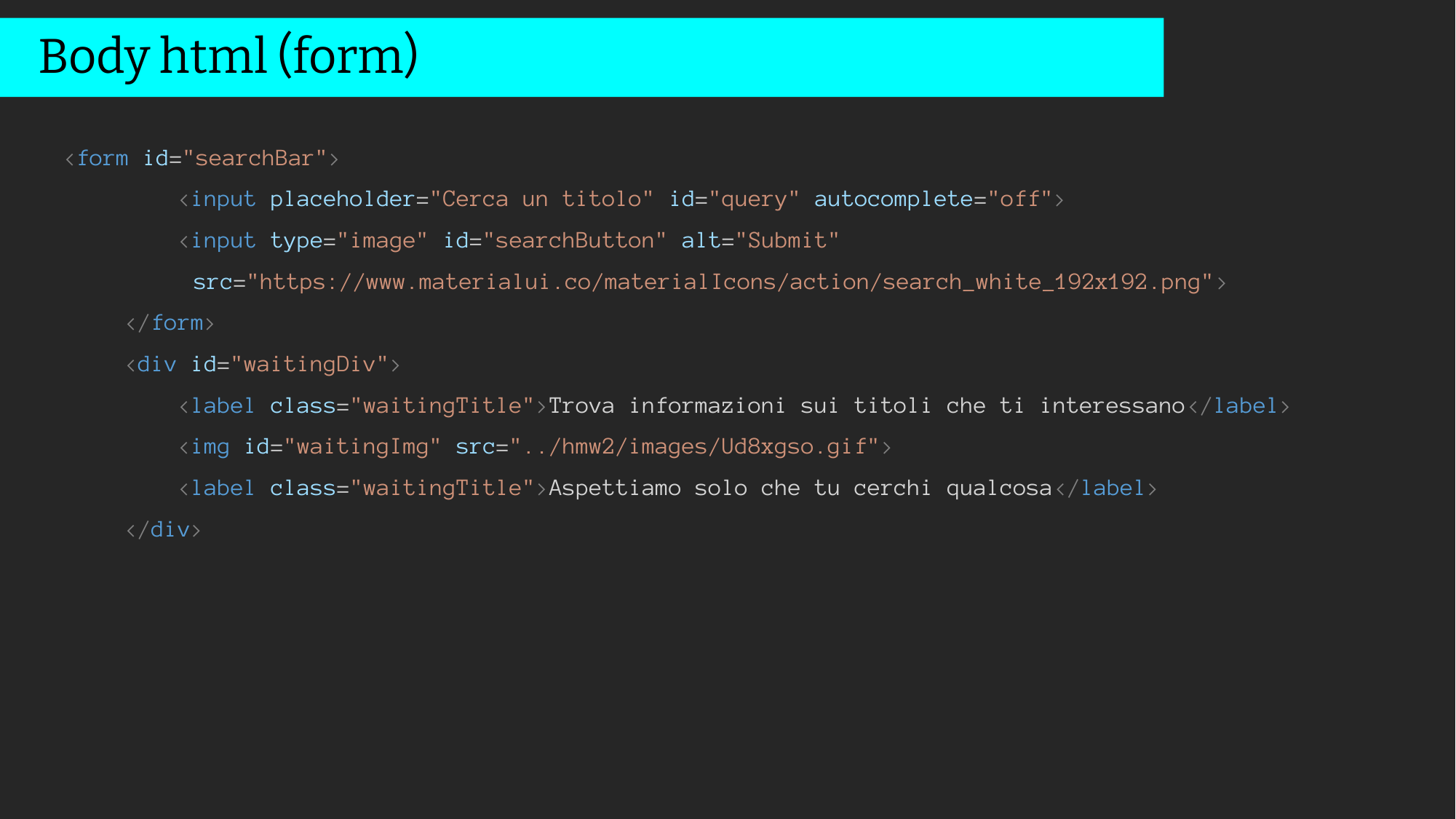

# Body html (form)
    <form id="searchBar">
            <input placeholder="Cerca un titolo" id="query" autocomplete="off">
            <input type="image" id="searchButton" alt="Submit"
	     src="https://www.materialui.co/materialIcons/action/search_white_192x192.png">
        </form>
        <div id="waitingDiv">
            <label class="waitingTitle">Trova informazioni sui titoli che ti interessano</label>
            <img id="waitingImg" src="../hmw2/images/Ud8xgso.gif">
            <label class="waitingTitle">Aspettiamo solo che tu cerchi qualcosa</label>
        </div>